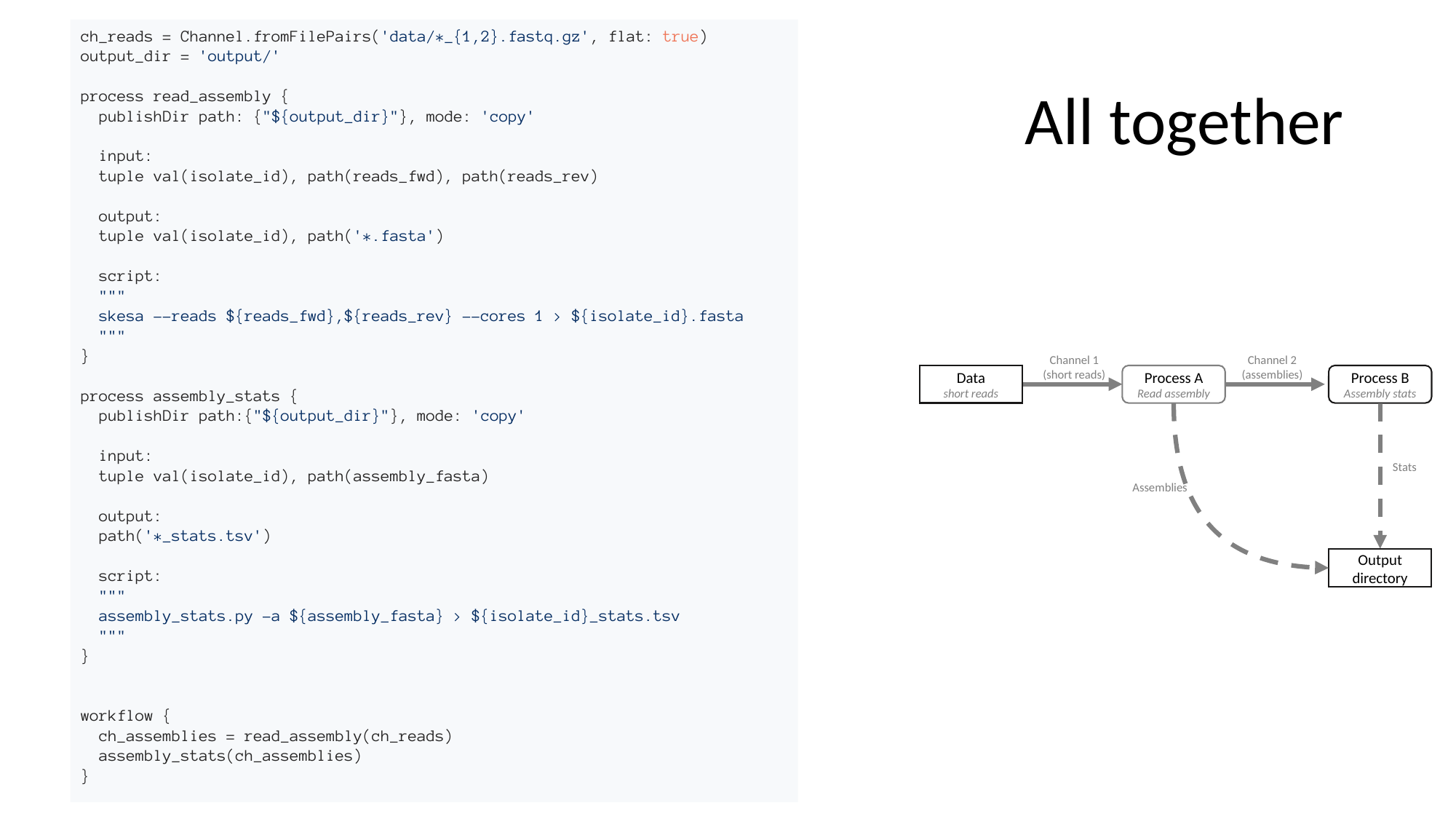

ch_reads = Channel.fromFilePairs('data/*_{1,2}.fastq.gz', flat: true)
output_dir = 'output/'

process read_assembly {
  publishDir path: {"${output_dir}"}, mode: 'copy'

  input:
  tuple val(isolate_id), path(reads_fwd), path(reads_rev)

  output:
  tuple val(isolate_id), path('*.fasta')

  script:
  """
  skesa --reads ${reads_fwd},${reads_rev} --cores 1 > ${isolate_id}.fasta
  """
}

process assembly_stats {
  publishDir path:{"${output_dir}"}, mode: 'copy'

  input:
  tuple val(isolate_id), path(assembly_fasta)

  output:
  path('*_stats.tsv')

  script:
  """
  assembly_stats.py -a ${assembly_fasta} > ${isolate_id}_stats.tsv
  """
}

workflow {
  ch_assemblies = read_assembly(ch_reads)
  assembly_stats(ch_assemblies)
}
# All together
Channel 1
(short reads)
Channel 2
(assemblies)

Data
short reads
Process A
Read assembly
Process B
Assembly stats
Stats
Assemblies
Output directory